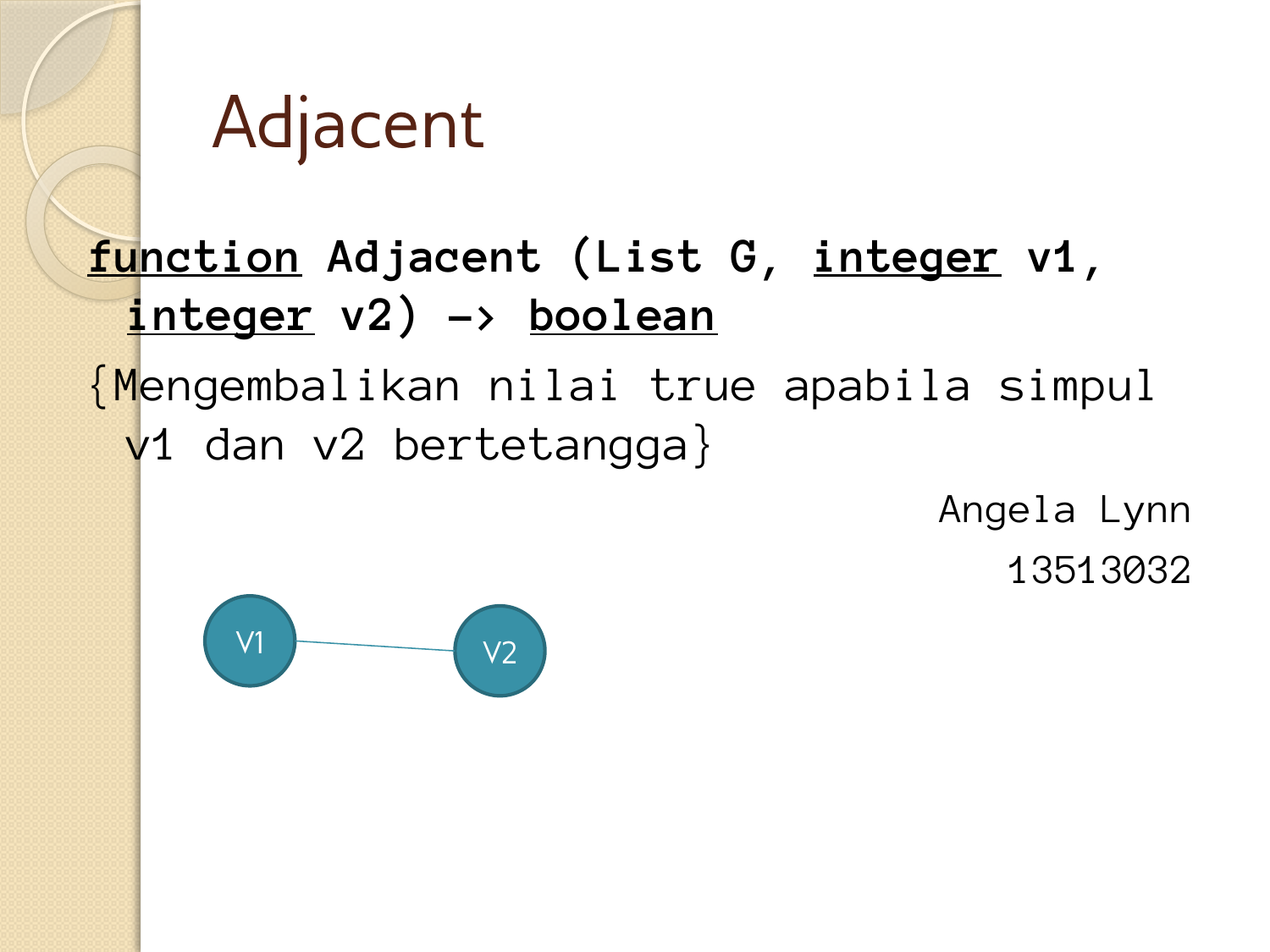

# Adjacent
function Adjacent (List G, integer v1, integer v2) -> boolean
{Mengembalikan nilai true apabila simpul v1 dan v2 bertetangga}
Angela Lynn
13513032

V1
V2